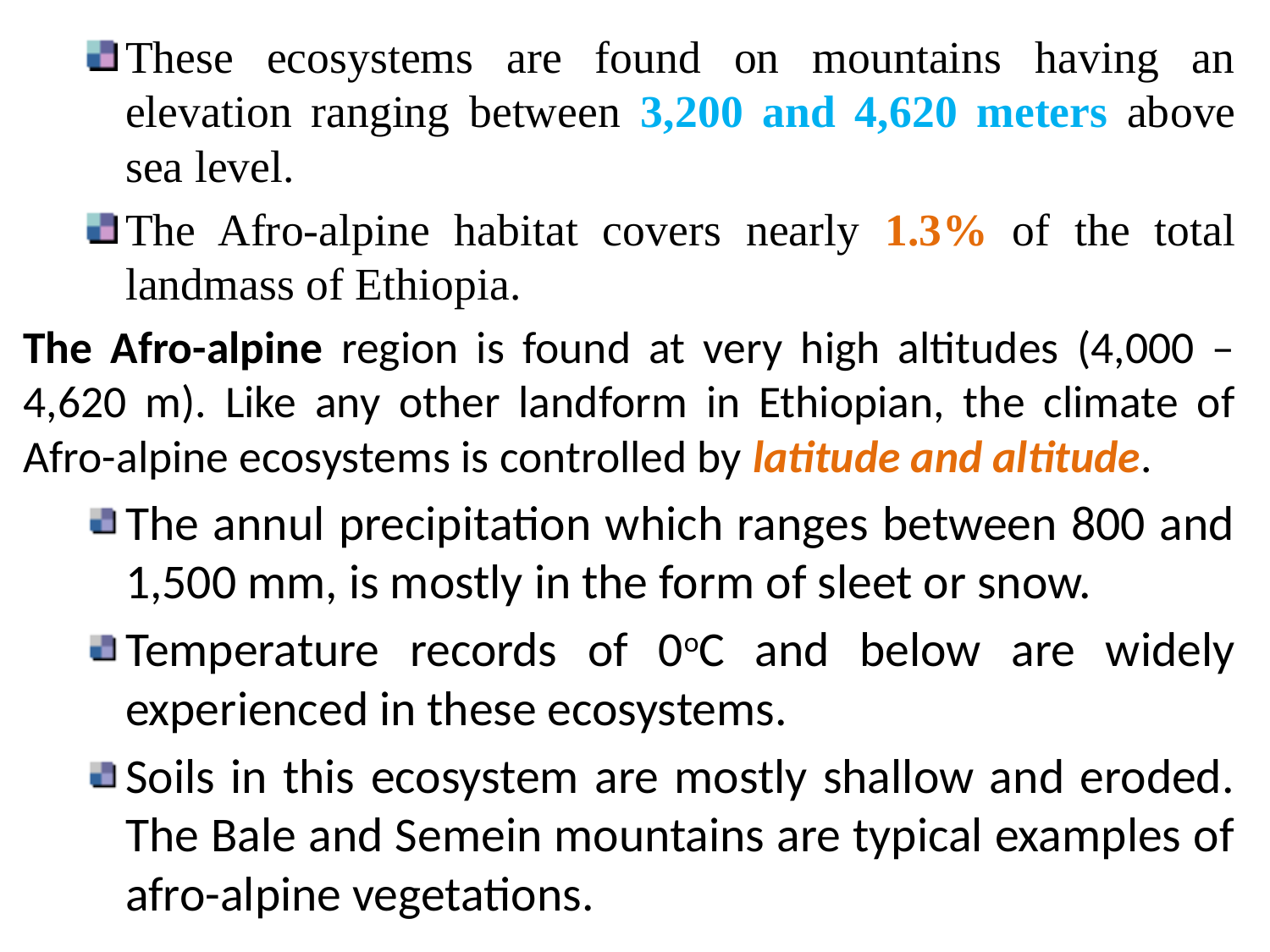

These ecosystems are found on mountains having an elevation ranging between 3,200 and 4,620 meters above sea level.
The Afro-alpine habitat covers nearly 1.3% of the total landmass of Ethiopia.
The Afro-alpine region is found at very high altitudes (4,000 – 4,620 m). Like any other landform in Ethiopian, the climate of Afro-alpine ecosystems is controlled by latitude and altitude.
The annul precipitation which ranges between 800 and 1,500 mm, is mostly in the form of sleet or snow.
Temperature records of 0oC and below are widely experienced in these ecosystems.
Soils in this ecosystem are mostly shallow and eroded. The Bale and Semein mountains are typical examples of afro-alpine vegetations.